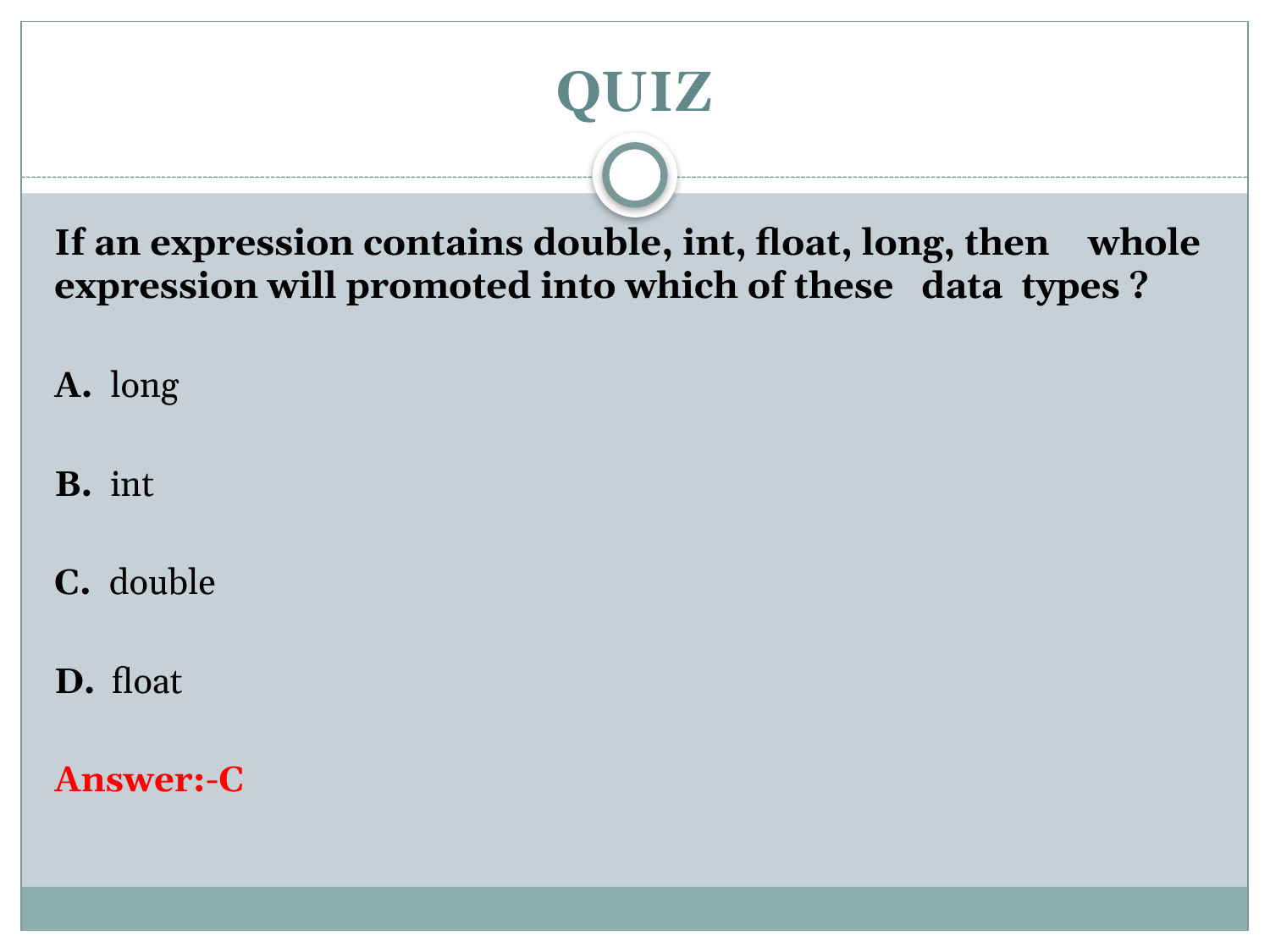

# QUIZ
If an expression contains double, int, float, long, then 	whole expression will promoted into which of these   data  types ?

A.  long

B.  int

C.  double

D.  float

Answer:-C